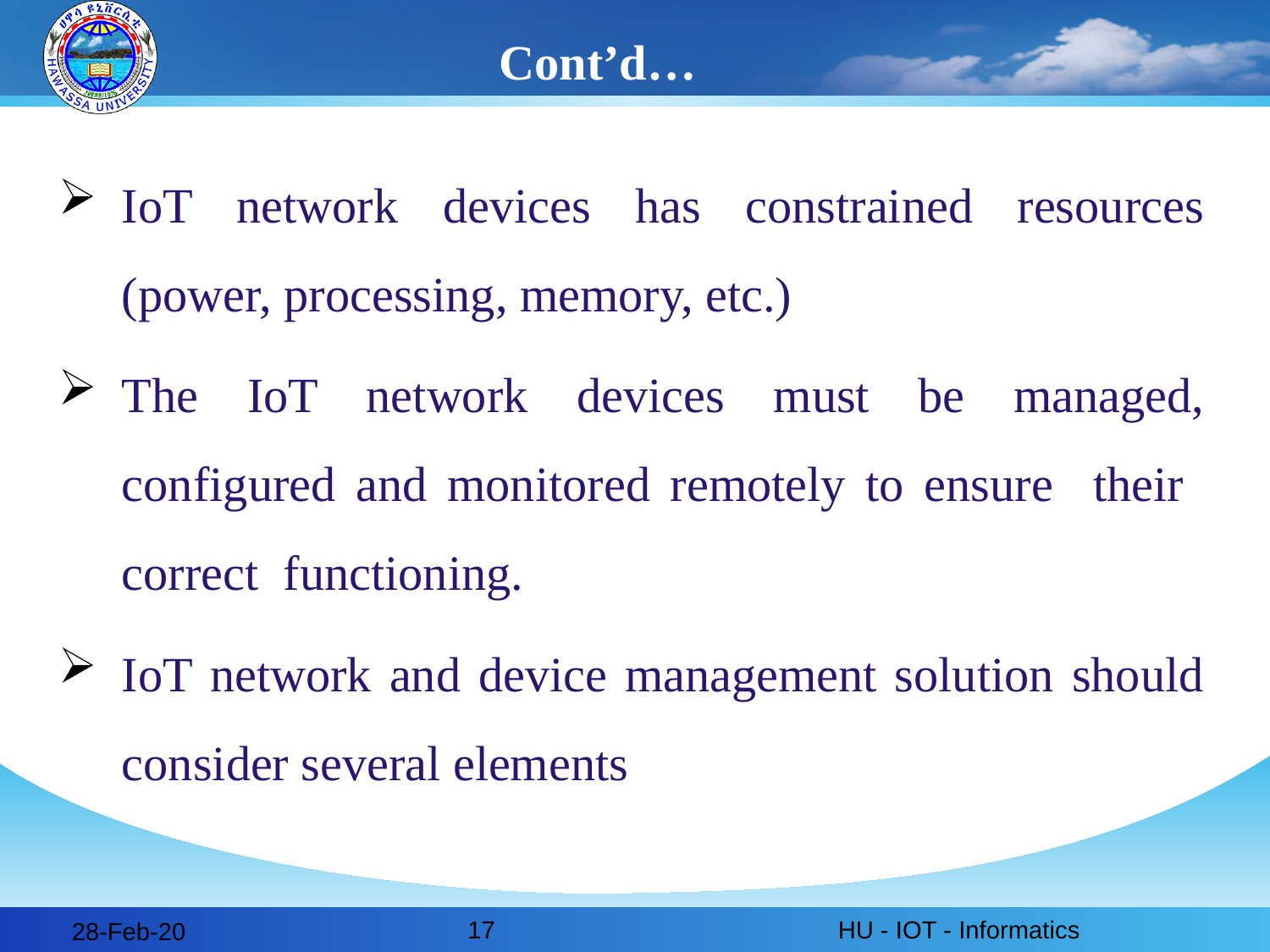

# Cont’d…
IoT network devices has constrained resources (power, processing, memory, etc.)
The IoT network devices must be managed, configured and monitored remotely to ensure  their  correct  functioning.
IoT network and device management solution should consider several elements
17
HU - IOT - Informatics
28-Feb-20